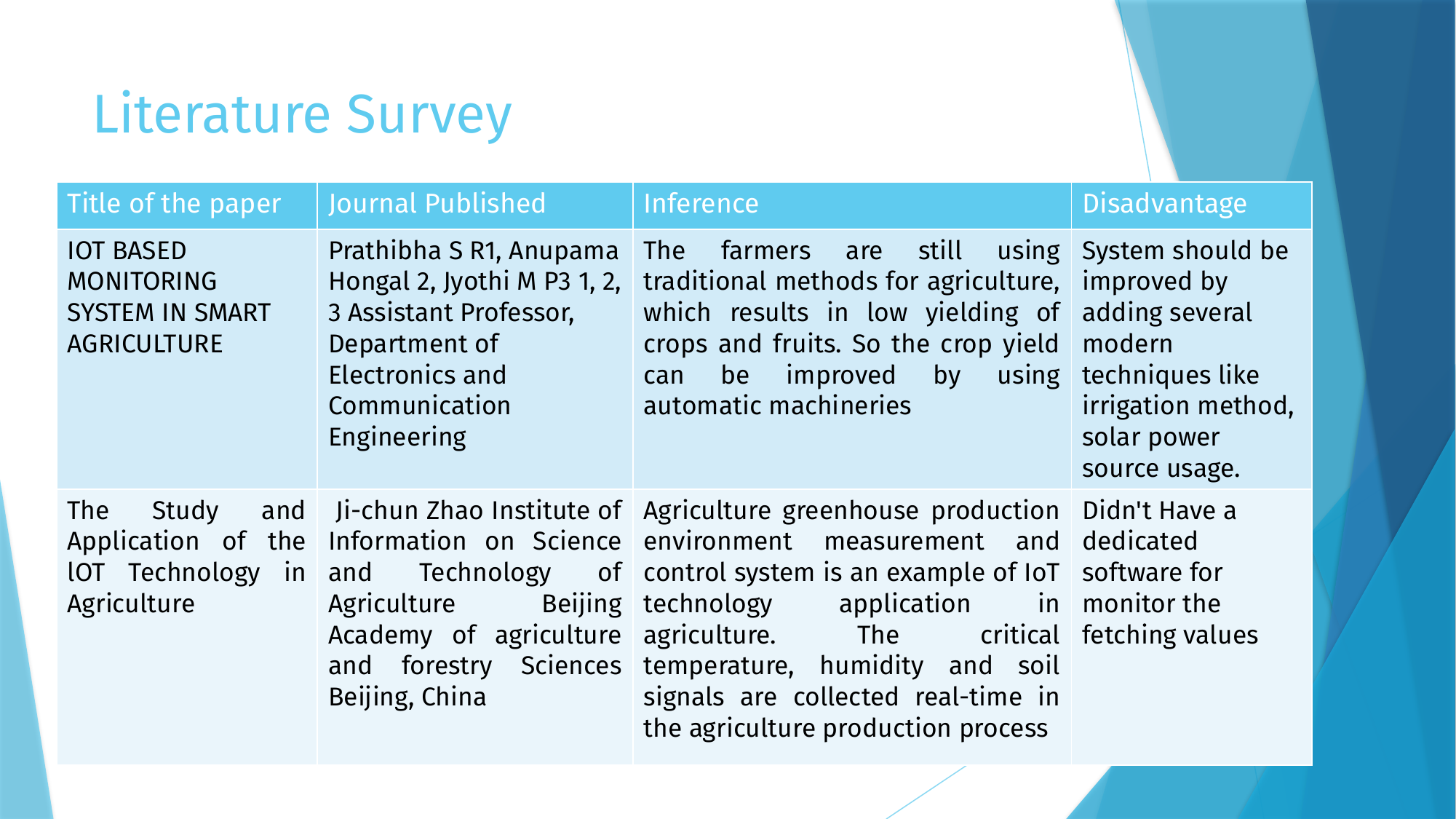

# Literature Survey
| Title of the paper | Journal Published | Inference | Disadvantage |
| --- | --- | --- | --- |
| IOT BASED MONITORING SYSTEM IN SMART AGRICULTURE | Prathibha S R1, Anupama Hongal 2, Jyothi M P3 1, 2, 3 Assistant Professor, Department of Electronics and Communication Engineering | The farmers are still using traditional methods for agriculture, which results in low yielding of crops and fruits. So the crop yield can be improved by using automatic machineries | System should be improved by adding several modern techniques like irrigation method, solar power source usage. |
| The Study and Application of the lOT Technology in Agriculture | Ji-chun Zhao Institute of Information on Science and Technology of Agriculture Beijing Academy of agriculture and forestry Sciences Beijing, China | Agriculture greenhouse production environment measurement and control system is an example of IoT technology application in agriculture. The critical temperature, humidity and soil signals are collected real-time in the agriculture production process | Didn't Have a dedicated software for monitor the fetching values |